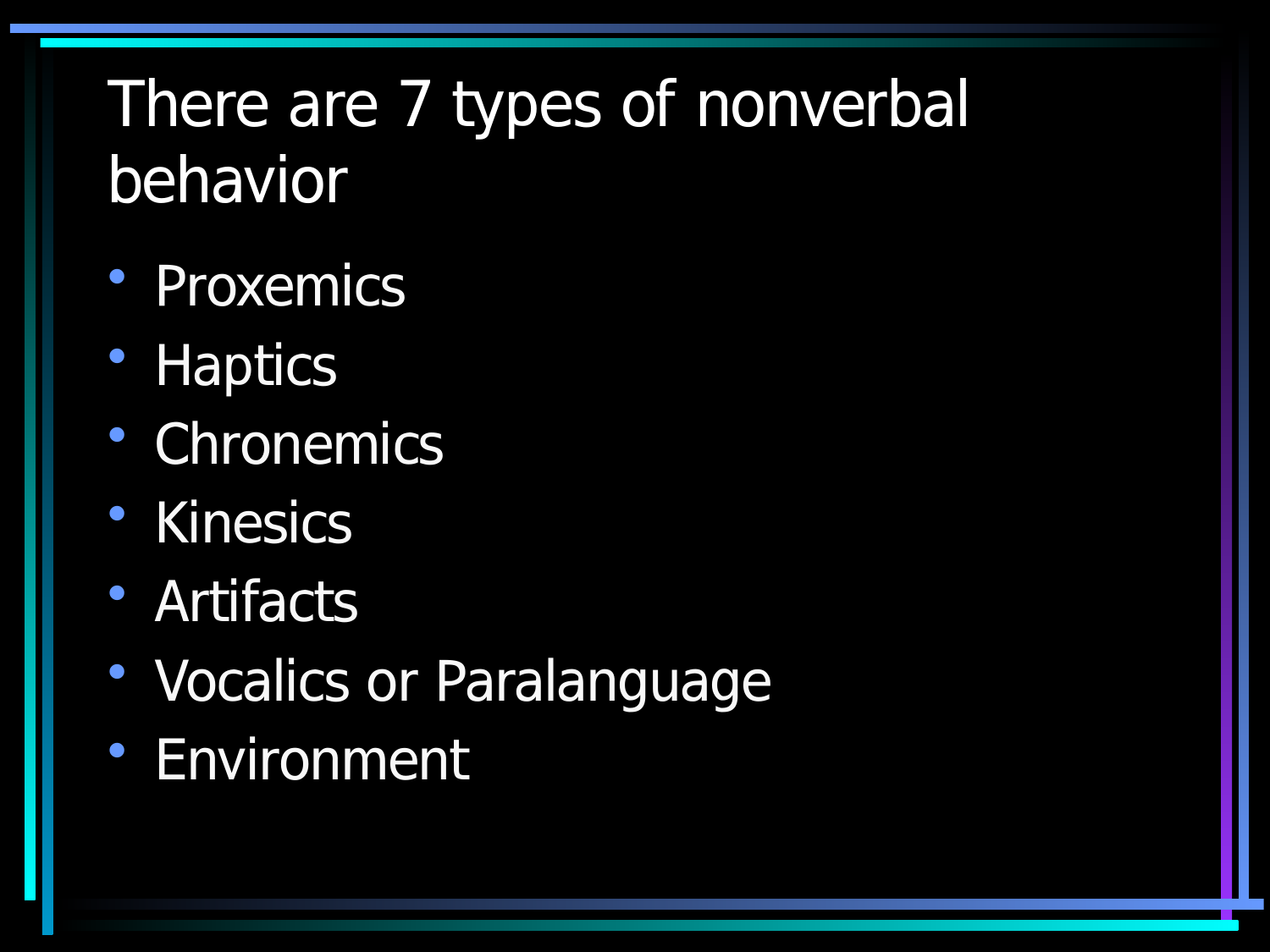

# There are 7 types of nonverbal behavior
Proxemics
Haptics
Chronemics
Kinesics
Artifacts
Vocalics or Paralanguage
Environment